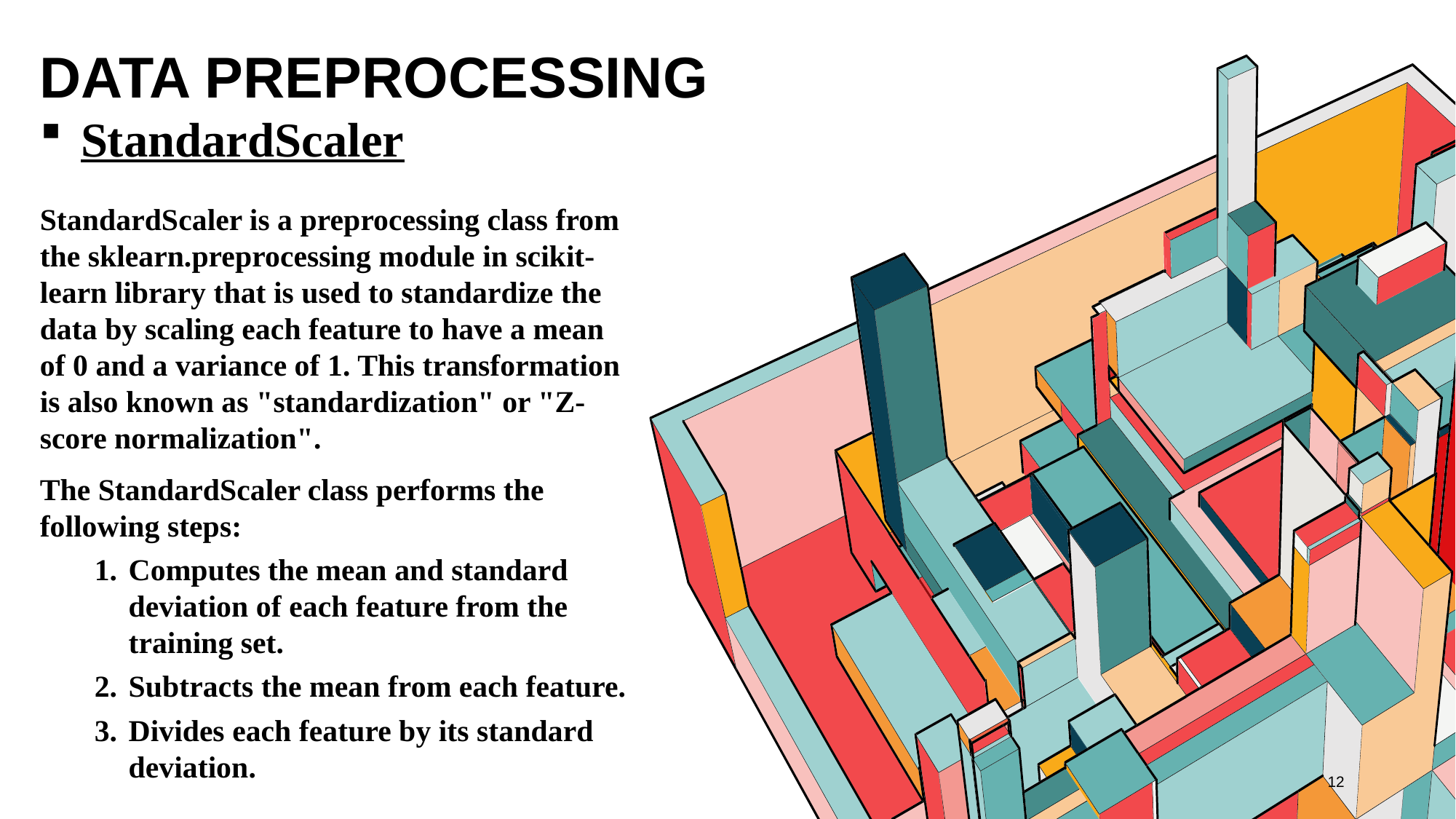

# Data preprocessing
StandardScaler
StandardScaler is a preprocessing class from the sklearn.preprocessing module in scikit-learn library that is used to standardize the data by scaling each feature to have a mean of 0 and a variance of 1. This transformation is also known as "standardization" or "Z-score normalization".
The StandardScaler class performs the following steps:
Computes the mean and standard deviation of each feature from the training set.
Subtracts the mean from each feature.
Divides each feature by its standard deviation.
12